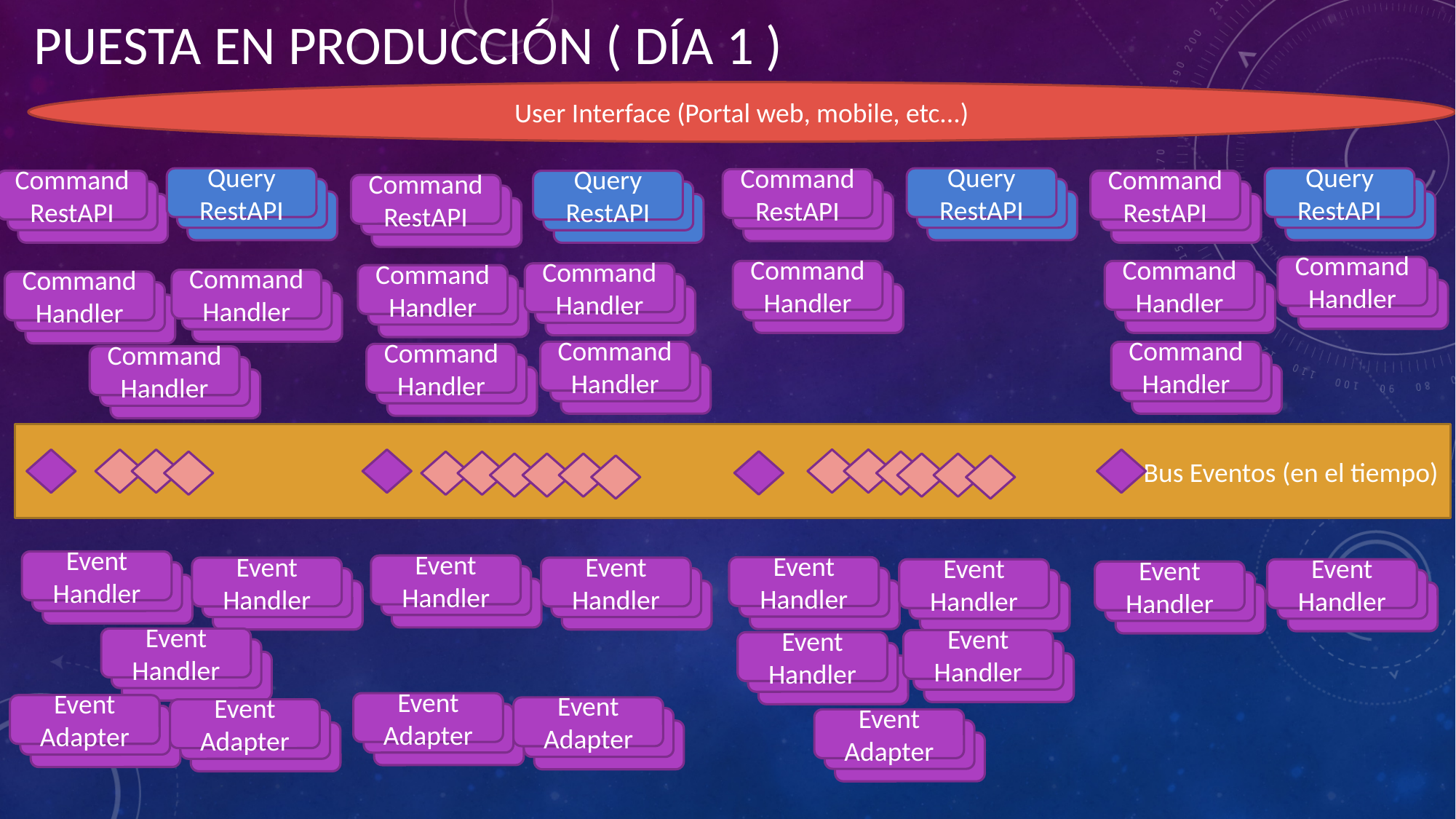

# Puesta en producción ( Día 1 )

User Interface (Portal web, mobile, etc...)
Query RestAPI

Query RestAPI

Query RestAPI

Command RestAPI

Command RestAPI

Command RestAPI

Query RestAPI

Command RestAPI

Command Handler

Command Handler

Command Handler

Command Handler

Command Handler

Command Handler

Command Handler

Command Handler

Command Handler

Command Handler

Command Handler

Bus Eventos (en el tiempo)

Event Handler

Event Handler

Event Handler

Event Handler

Event Handler

Event Handler

Event Handler

Event Handler

Event Handler

Event Handler

Event Handler

Event Adapter

Event Adapter

Event Adapter

Event Adapter

Event Adapter